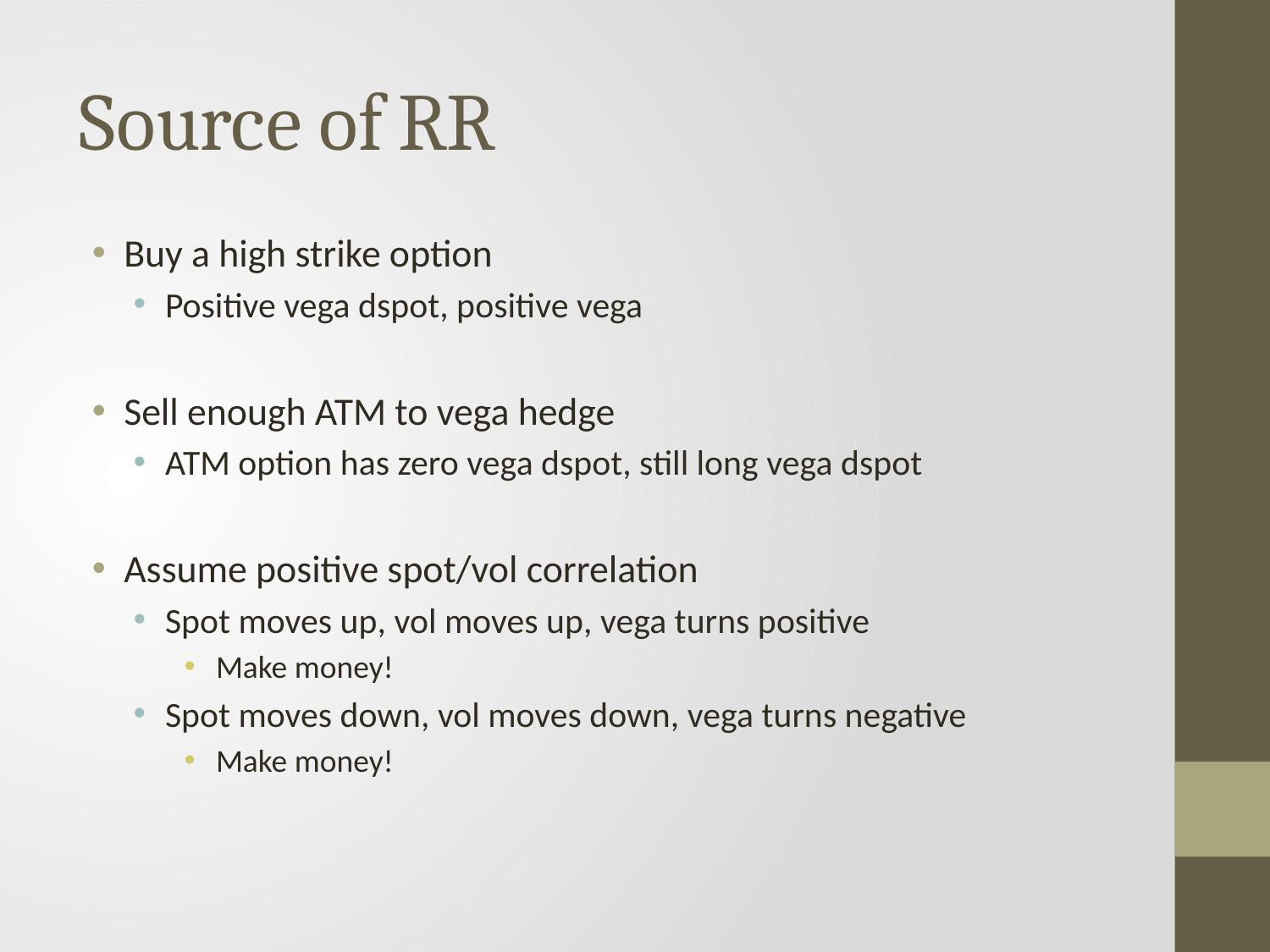

# Source of RR
Buy a high strike option
Positive vega dspot, positive vega

Sell enough ATM to vega hedge
ATM option has zero vega dspot, still long vega dspot

Assume positive spot/vol correlation
Spot moves up, vol moves up, vega turns positive
Make money!
Spot moves down, vol moves down, vega turns negative
Make money!